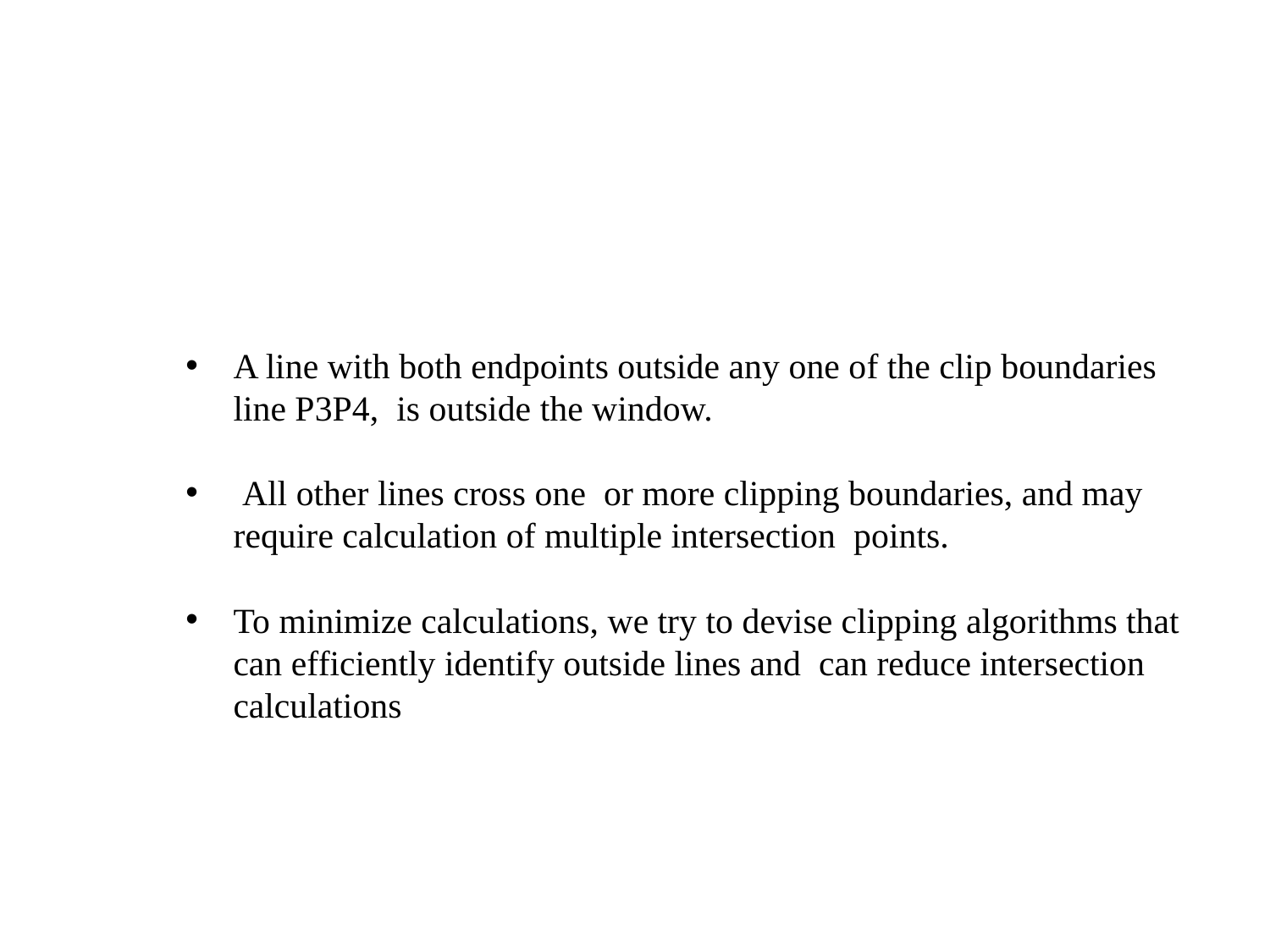

#
A line with both endpoints outside any one of the clip boundaries line P3P4,  is outside the window.

 All other lines cross one  or more clipping boundaries, and may require calculation of multiple intersection  points.

To minimize calculations, we try to devise clipping algorithms that can efficiently identify outside lines and  can reduce intersection calculations